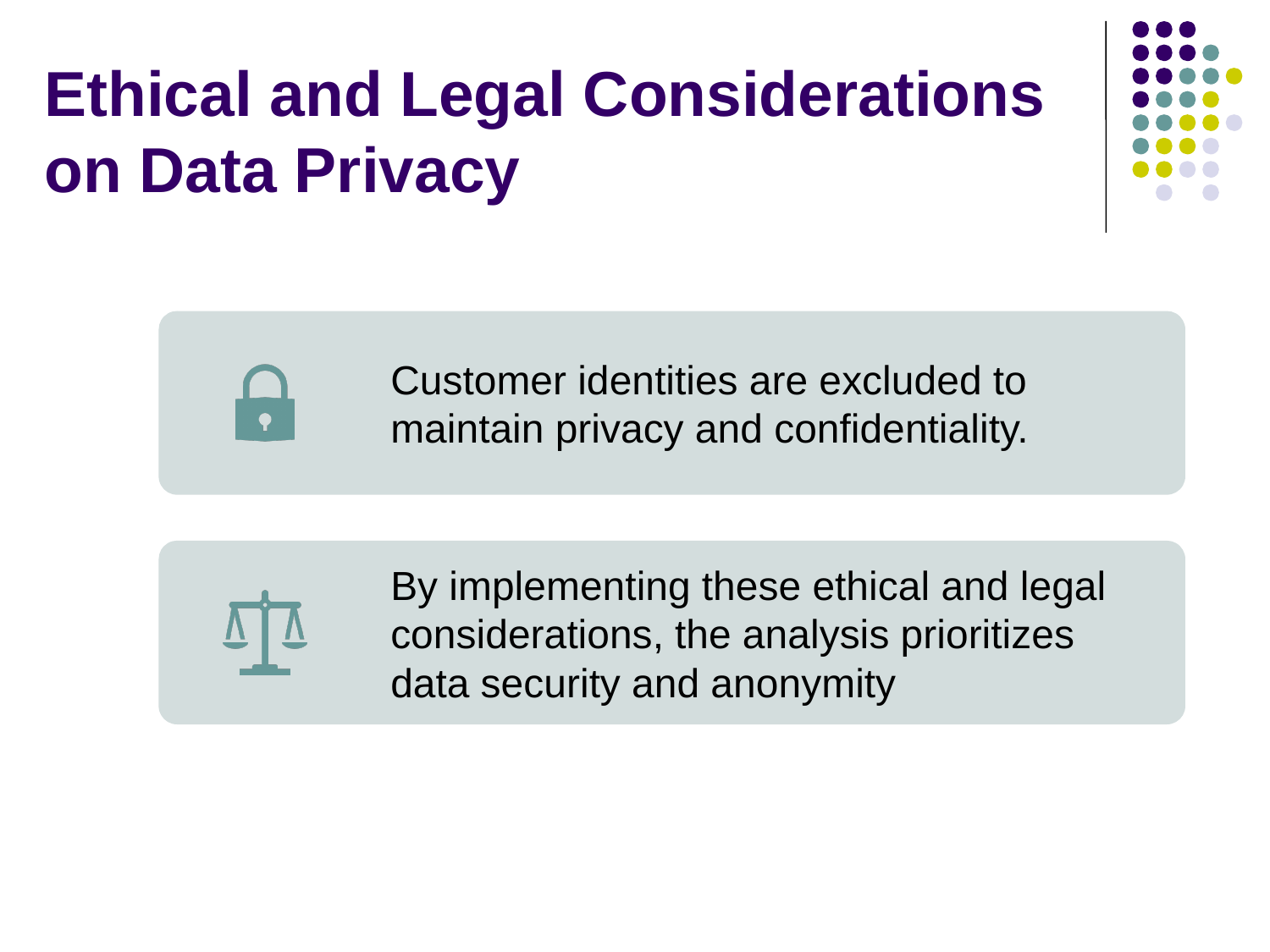

# Ethical and Legal Considerations on Data Privacy
Customer identities are excluded to maintain privacy and confidentiality.
By implementing these ethical and legal considerations, the analysis prioritizes data security and anonymity